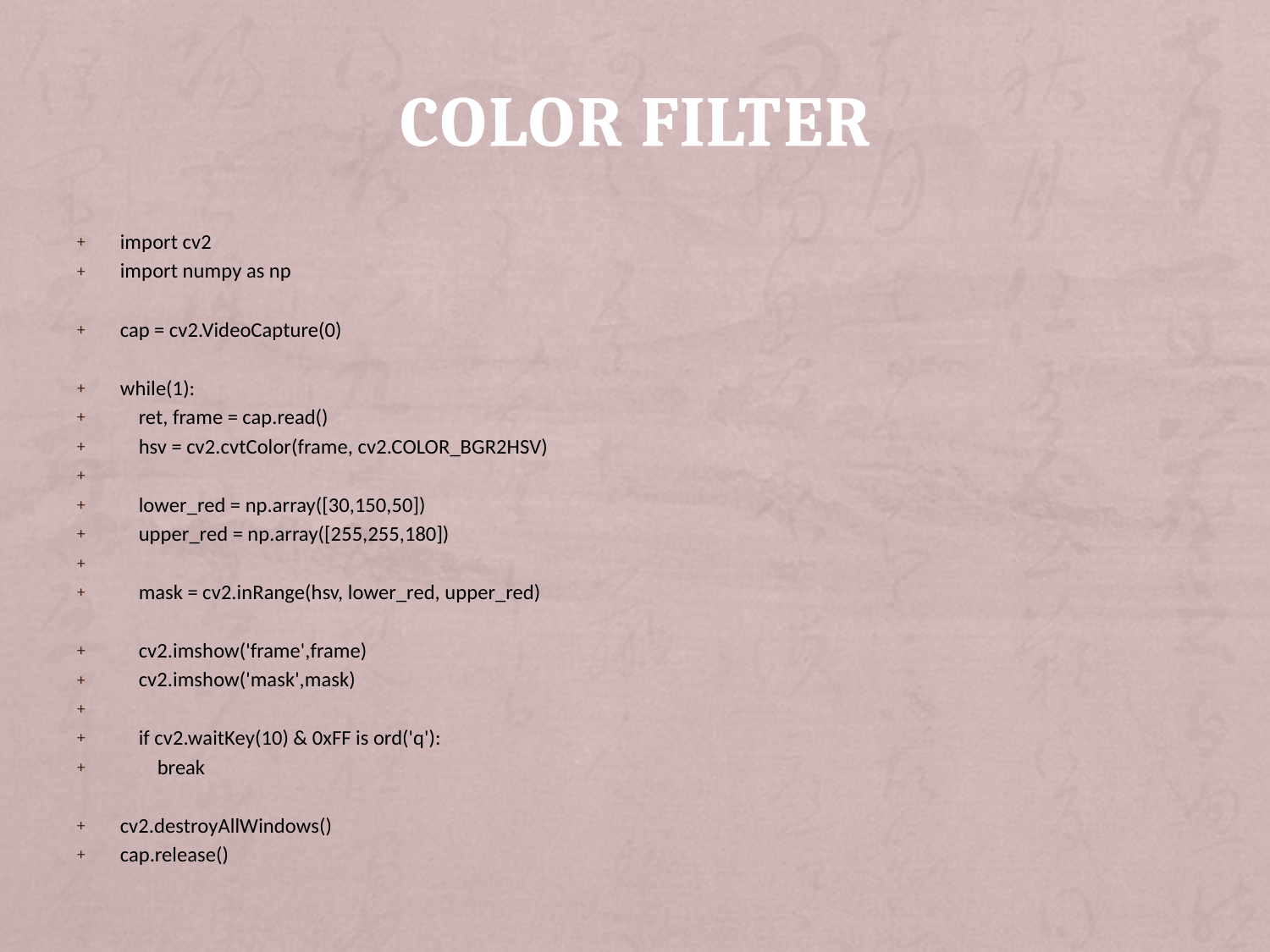

# Color Filter
import cv2
import numpy as np

cap = cv2.VideoCapture(0)

while(1):
    ret, frame = cap.read()
    hsv = cv2.cvtColor(frame, cv2.COLOR_BGR2HSV)

    lower_red = np.array([30,150,50])
    upper_red = np.array([255,255,180])

    mask = cv2.inRange(hsv, lower_red, upper_red)

    cv2.imshow('frame',frame)
    cv2.imshow('mask',mask)

    if cv2.waitKey(10) & 0xFF is ord('q'):
        break

cv2.destroyAllWindows()
cap.release()